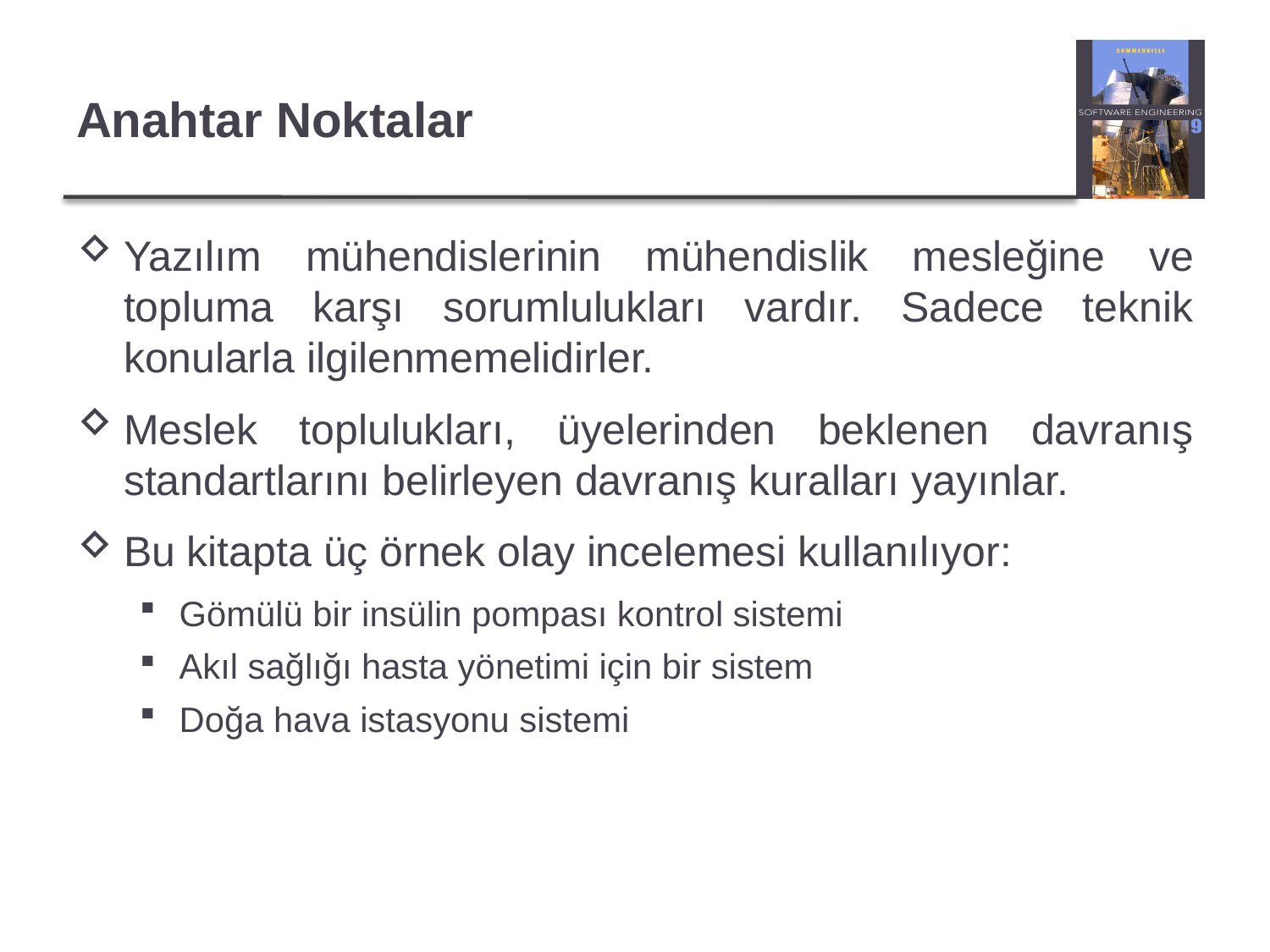

# Anahtar Noktalar
Yazılım mühendislerinin mühendislik mesleğine ve topluma karşı sorumlulukları vardır. Sadece teknik konularla ilgilenmemelidirler.
Meslek toplulukları, üyelerinden beklenen davranış standartlarını belirleyen davranış kuralları yayınlar.
Bu kitapta üç örnek olay incelemesi kullanılıyor:
Gömülü bir insülin pompası kontrol sistemi
Akıl sağlığı hasta yönetimi için bir sistem
Doğa hava istasyonu sistemi